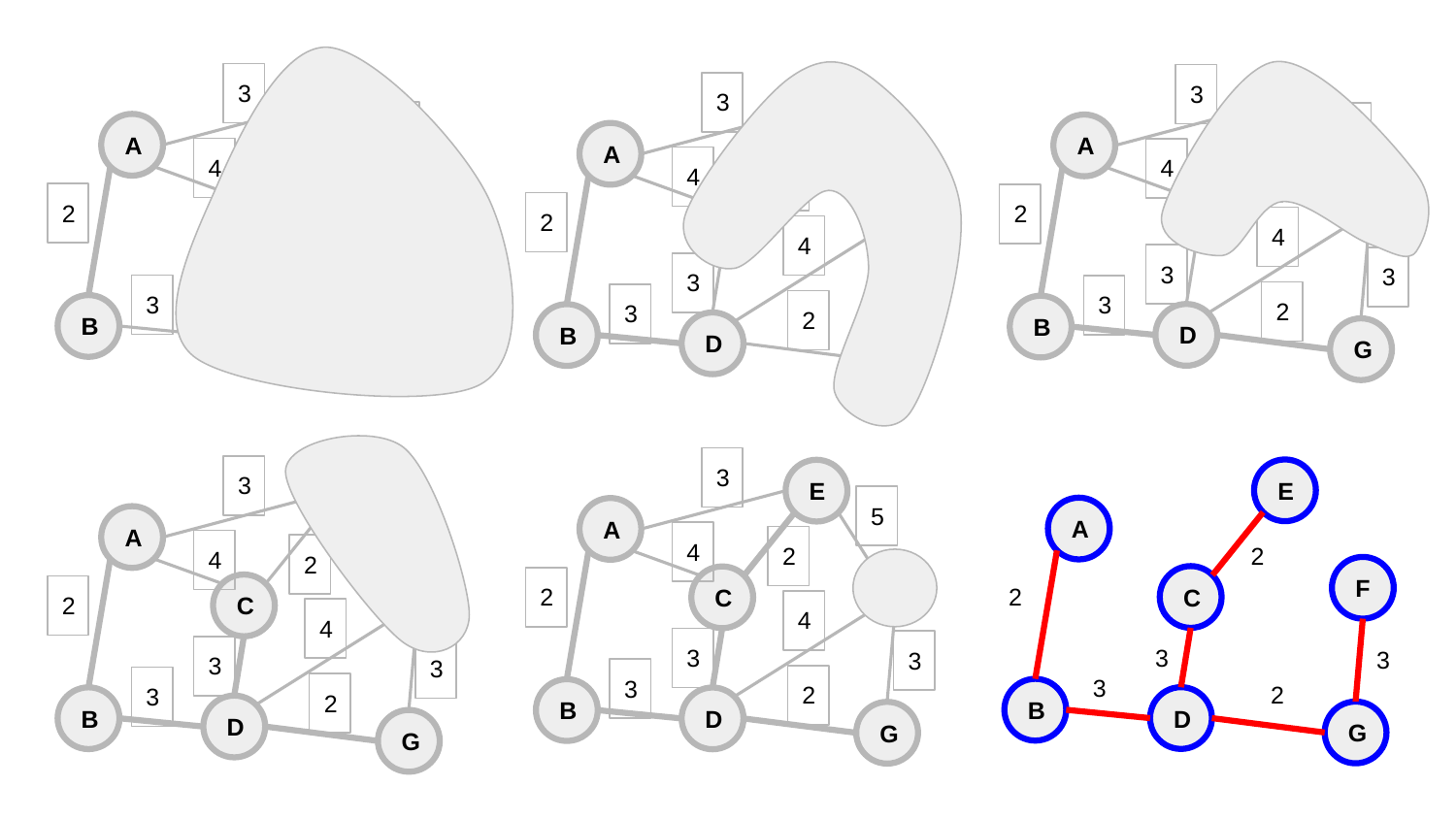

3
3
3
E
E
E
5
5
5
A
A
A
4
4
2
2
4
2
F
F
F
C
C
2
2
C
2
4
4
4
3
3
3
3
3
3
3
3
2
2
3
2
B
B
D
D
B
D
G
G
G

3
3
E
E
E
5
5
A
A
A
4
2
2
4
2

F
F
F
C
C
2
2
C
2
4
4
3
3
3
3
3
3
3
3
2
2
3
2
B
B
D
B
D
D
G
G
G